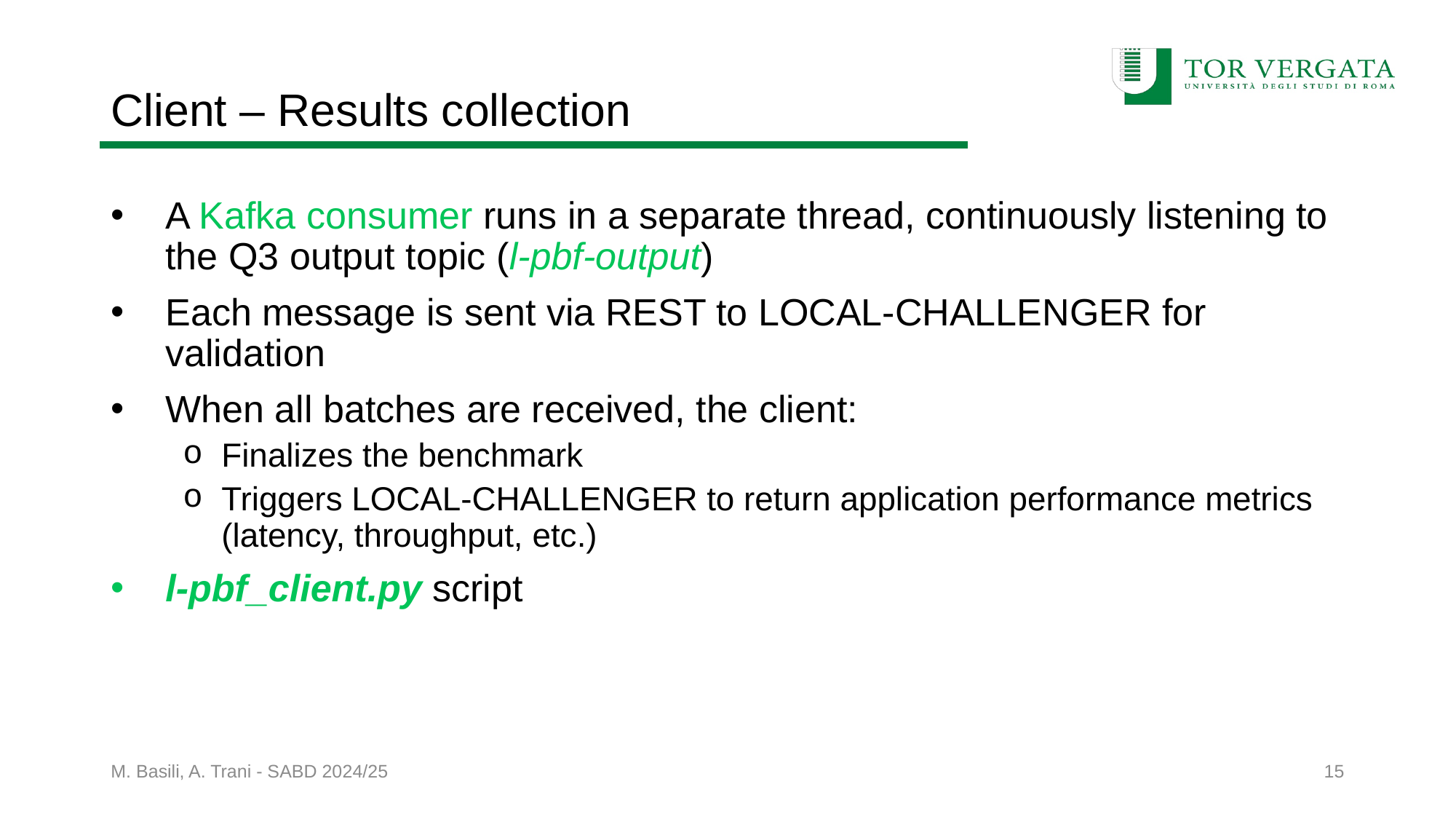

# Client – Results collection
A Kafka consumer runs in a separate thread, continuously listening to the Q3 output topic (l-pbf-output)
Each message is sent via REST to LOCAL-CHALLENGER for validation
When all batches are received, the client:
Finalizes the benchmark
Triggers LOCAL-CHALLENGER to return application performance metrics (latency, throughput, etc.)
l-pbf_client.py script
M. Basili, A. Trani - SABD 2024/25
15